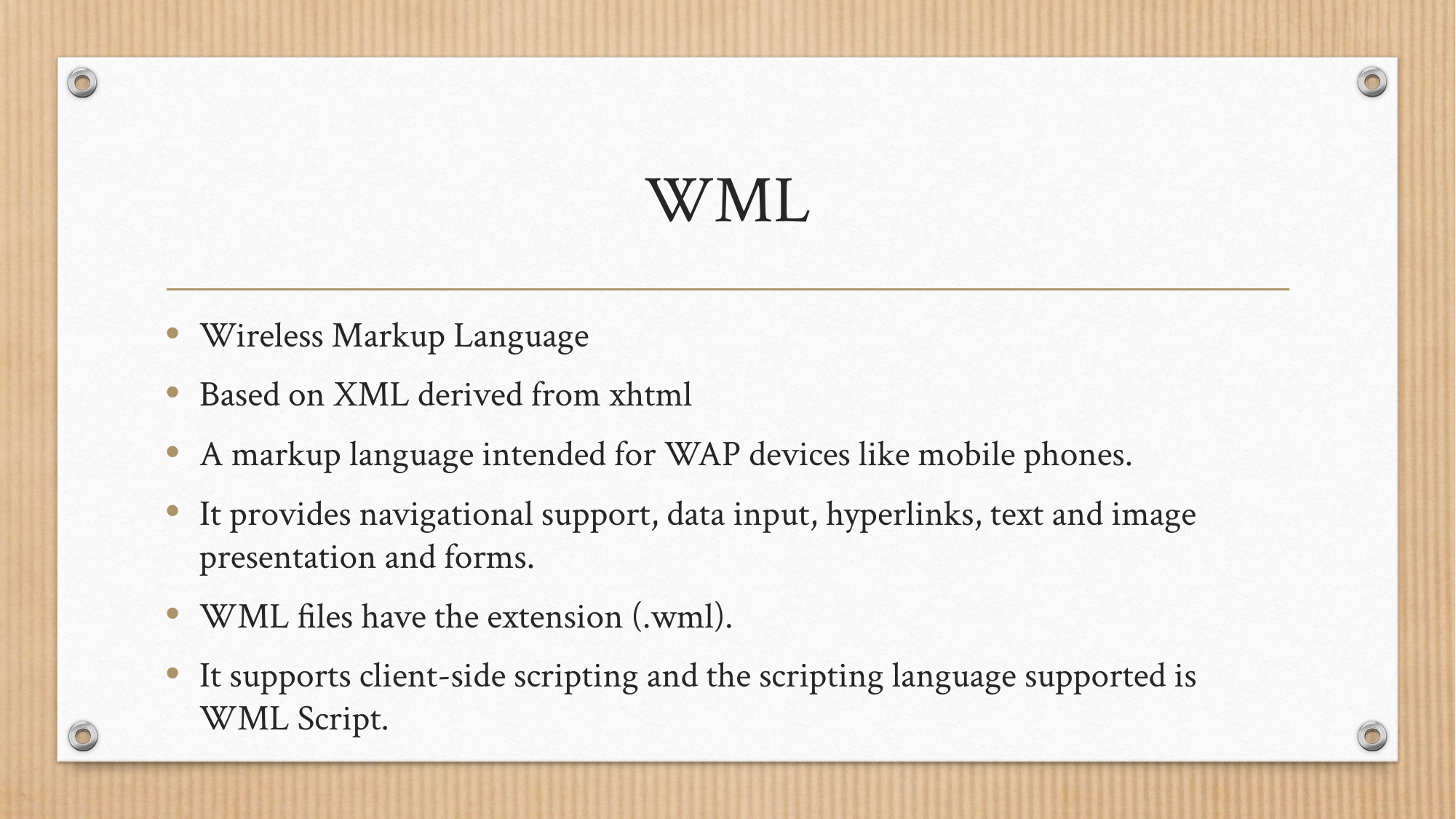

# WML
Wireless Markup Language
Based on XML derived from xhtml
A markup language intended for WAP devices like mobile phones.
It provides navigational support, data input, hyperlinks, text and image presentation and forms.
WML files have the extension (.wml).
It supports client-side scripting and the scripting language supported is WML Script.